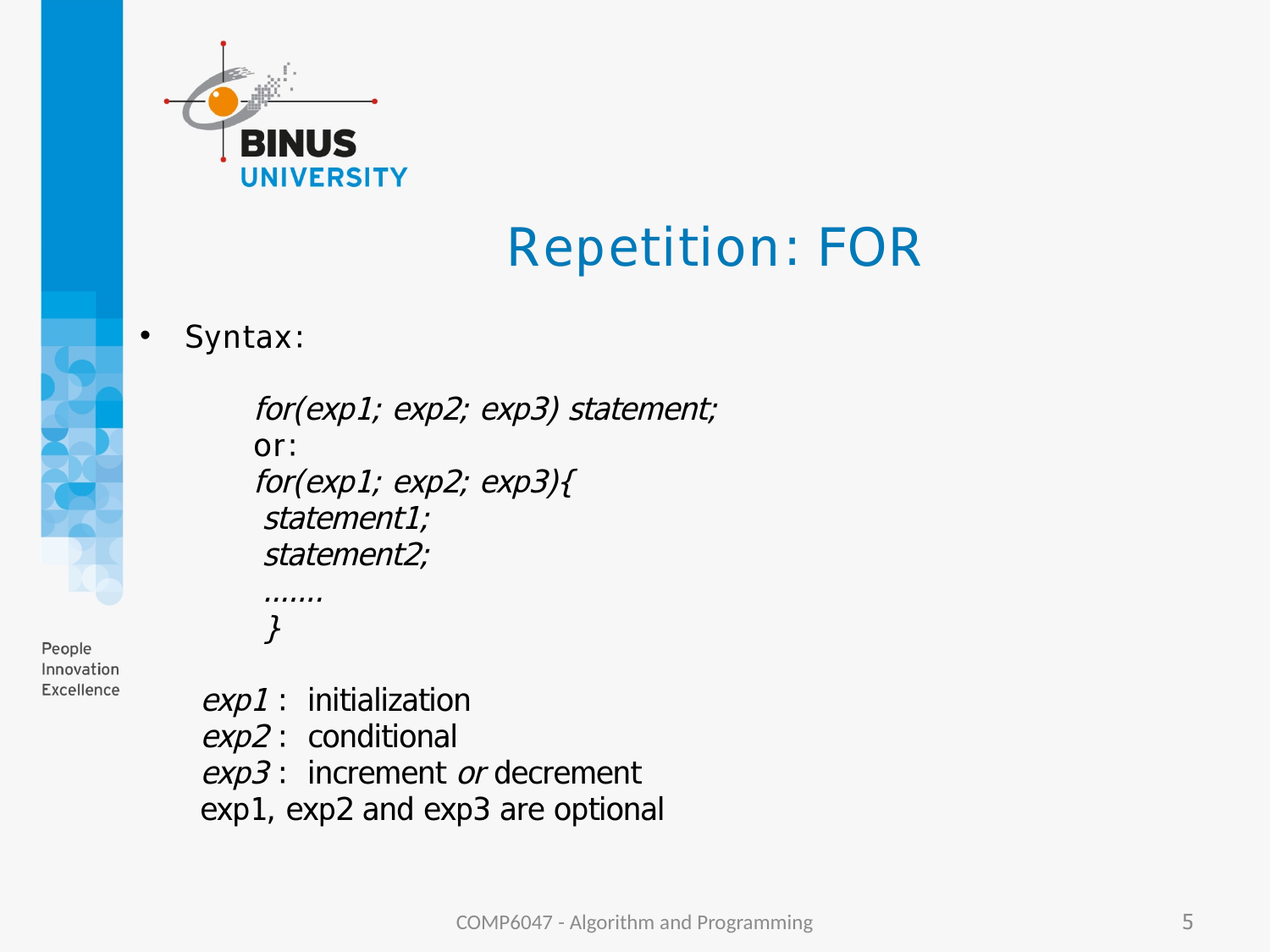

# Repetition: FOR
Syntax:

for(exp1; exp2; exp3) statement;
or:
for(exp1; exp2; exp3){
		statement1;
		statement2;
		…….
 }

exp1 :  initialization
exp2 :  conditional
exp3 :  increment or decrement
exp1, exp2 and exp3 are optional

COMP6047 - Algorithm and Programming
5